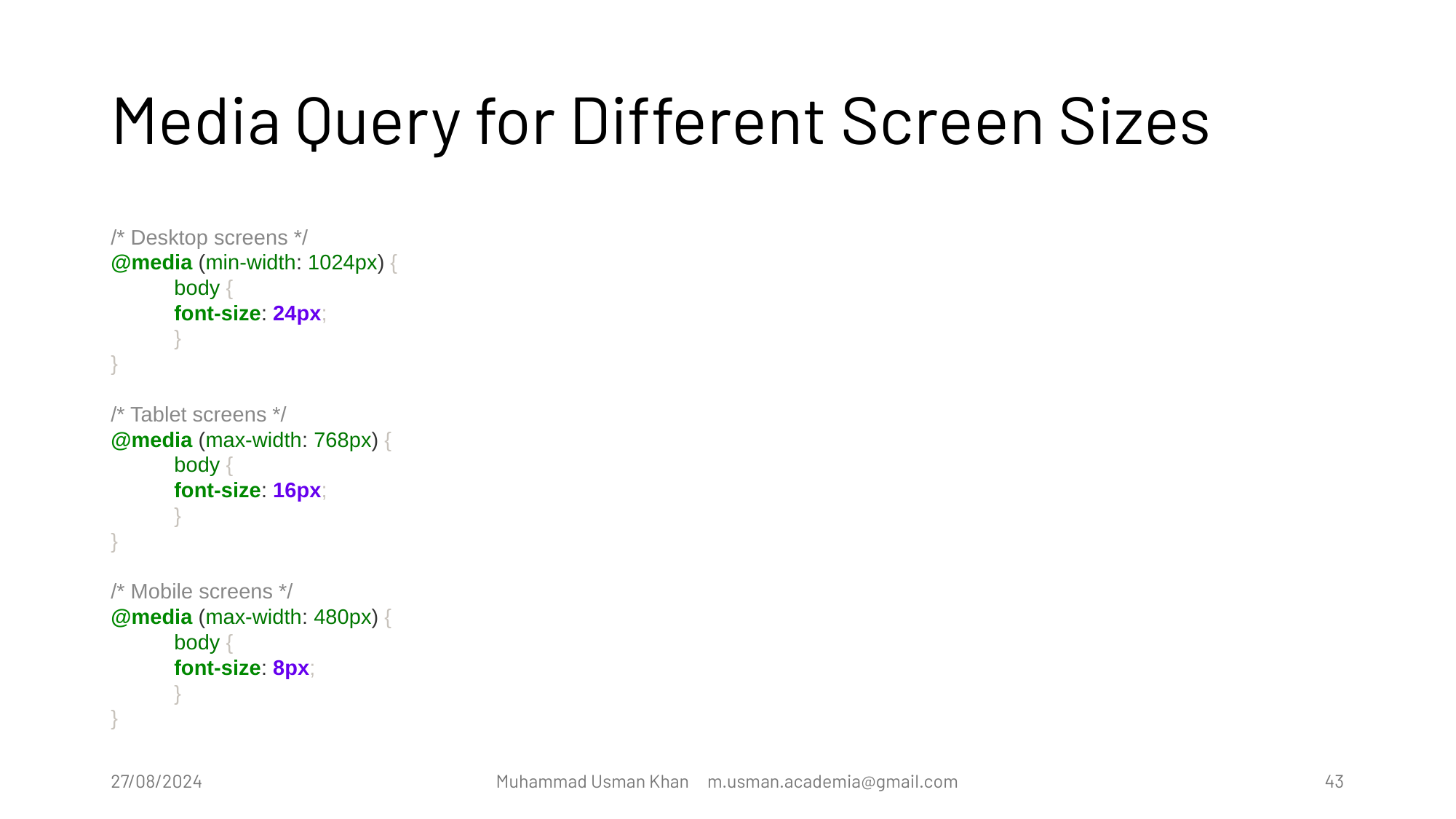

# Media Query for Different Screen Sizes
/* Desktop screens */
@media (min-width: 1024px) {
	body {
		font-size: 24px;
	}
}

/* Tablet screens */
@media (max-width: 768px) {
	body {
		font-size: 16px;
	}
}

/* Mobile screens */
@media (max-width: 480px) {
	body {
		font-size: 8px;
	}
}
27/08/2024
Muhammad Usman Khan     m.usman.academia@gmail.com
43